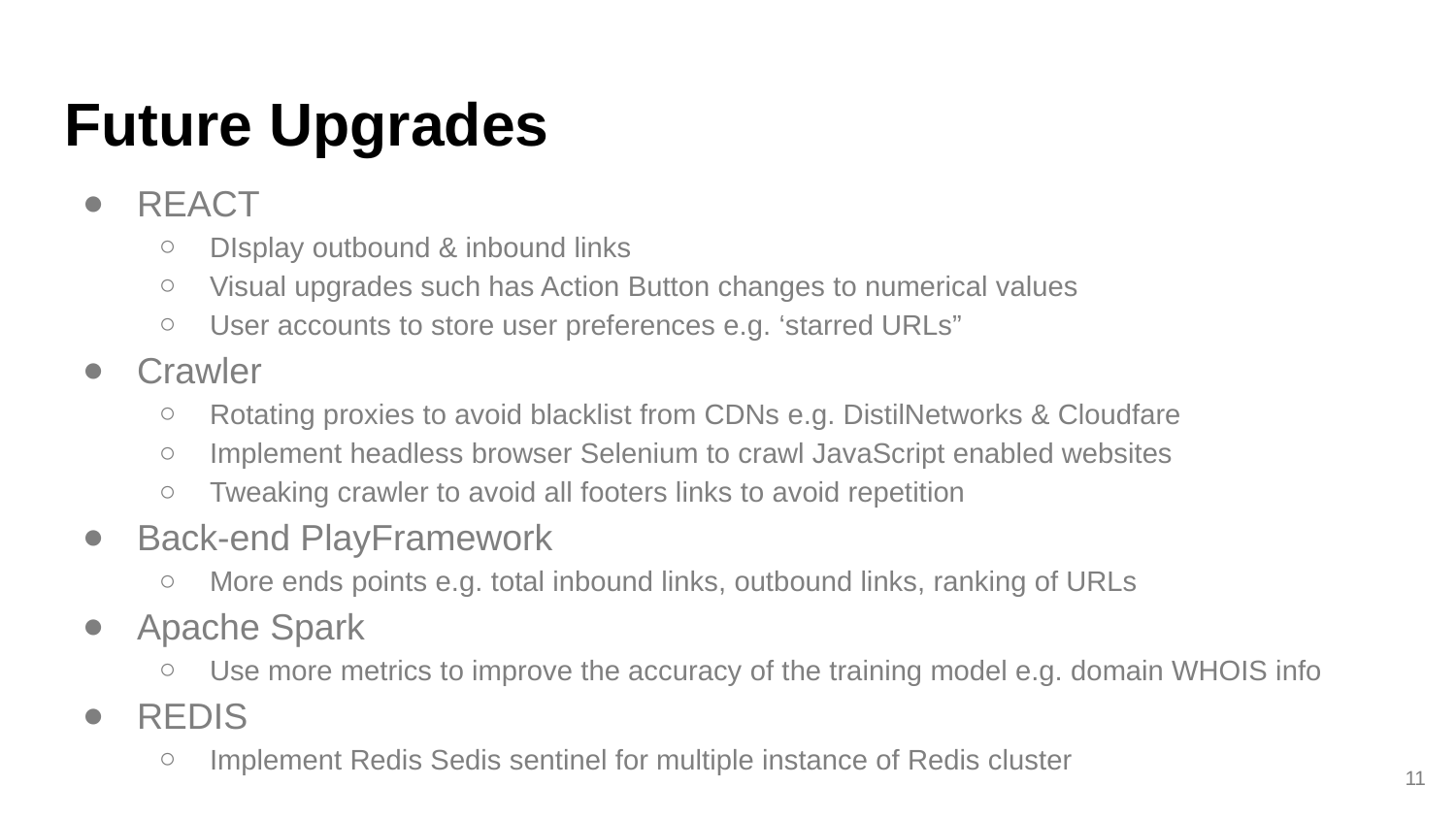

# Future Upgrades
REACT
DIsplay outbound & inbound links
Visual upgrades such has Action Button changes to numerical values
User accounts to store user preferences e.g. ‘starred URLs”
Crawler
Rotating proxies to avoid blacklist from CDNs e.g. DistilNetworks & Cloudfare
Implement headless browser Selenium to crawl JavaScript enabled websites
Tweaking crawler to avoid all footers links to avoid repetition
Back-end PlayFramework
More ends points e.g. total inbound links, outbound links, ranking of URLs
Apache Spark
Use more metrics to improve the accuracy of the training model e.g. domain WHOIS info
REDIS
Implement Redis Sedis sentinel for multiple instance of Redis cluster
11